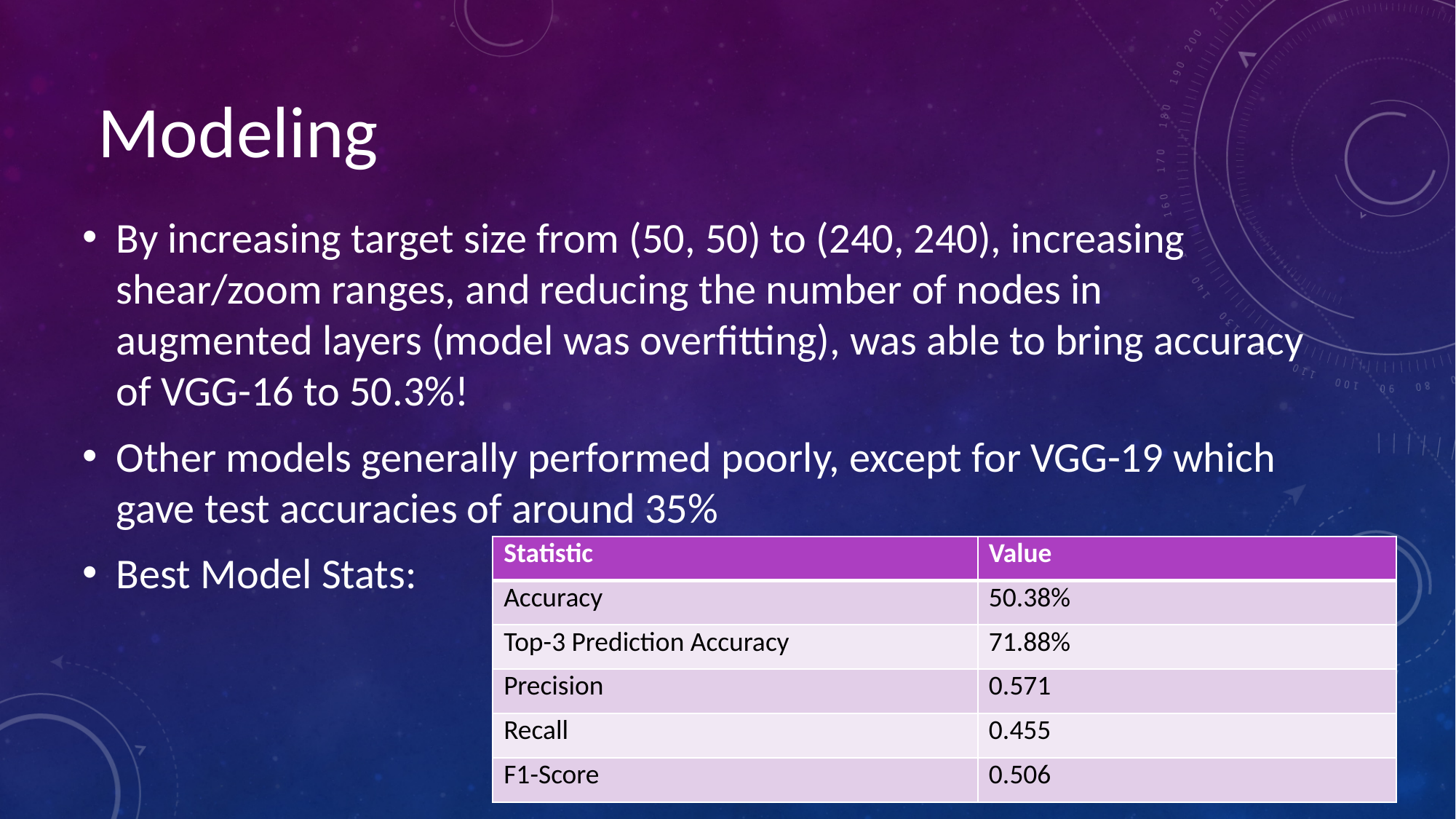

Modeling
By increasing target size from (50, 50) to (240, 240), increasing shear/zoom ranges, and reducing the number of nodes in augmented layers (model was overfitting), was able to bring accuracy of VGG-16 to 50.3%!
Other models generally performed poorly, except for VGG-19 which gave test accuracies of around 35%
Best Model Stats:
| Statistic | Value |
| --- | --- |
| Accuracy | 50.38% |
| Top-3 Prediction Accuracy | 71.88% |
| Precision | 0.571 |
| Recall | 0.455 |
| F1-Score | 0.506 |